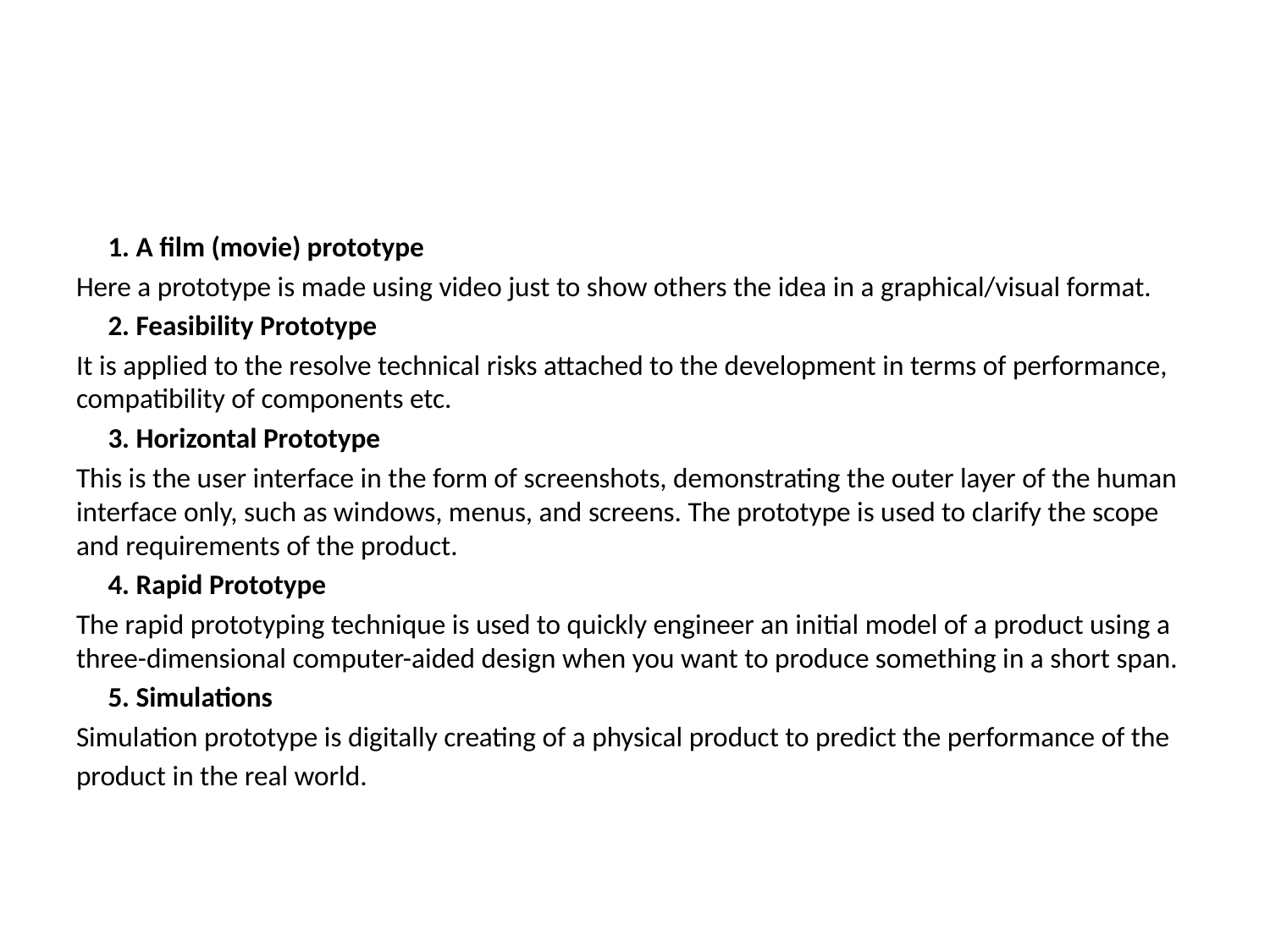

#
     1. A film (movie) prototype
Here a prototype is made using video just to show others the idea in a graphical/visual format.
     2. Feasibility Prototype
It is applied to the resolve technical risks attached to the development in terms of performance, compatibility of components etc.
     3. Horizontal Prototype
This is the user interface in the form of screenshots, demonstrating the outer layer of the human interface only, such as windows, menus, and screens. The prototype is used to clarify the scope and requirements of the product.
     4. Rapid Prototype
The rapid prototyping technique is used to quickly engineer an initial model of a product using a three-dimensional computer-aided design when you want to produce something in a short span.
     5. Simulations
Simulation prototype is digitally creating of a physical product to predict the performance of the
product in the real world.